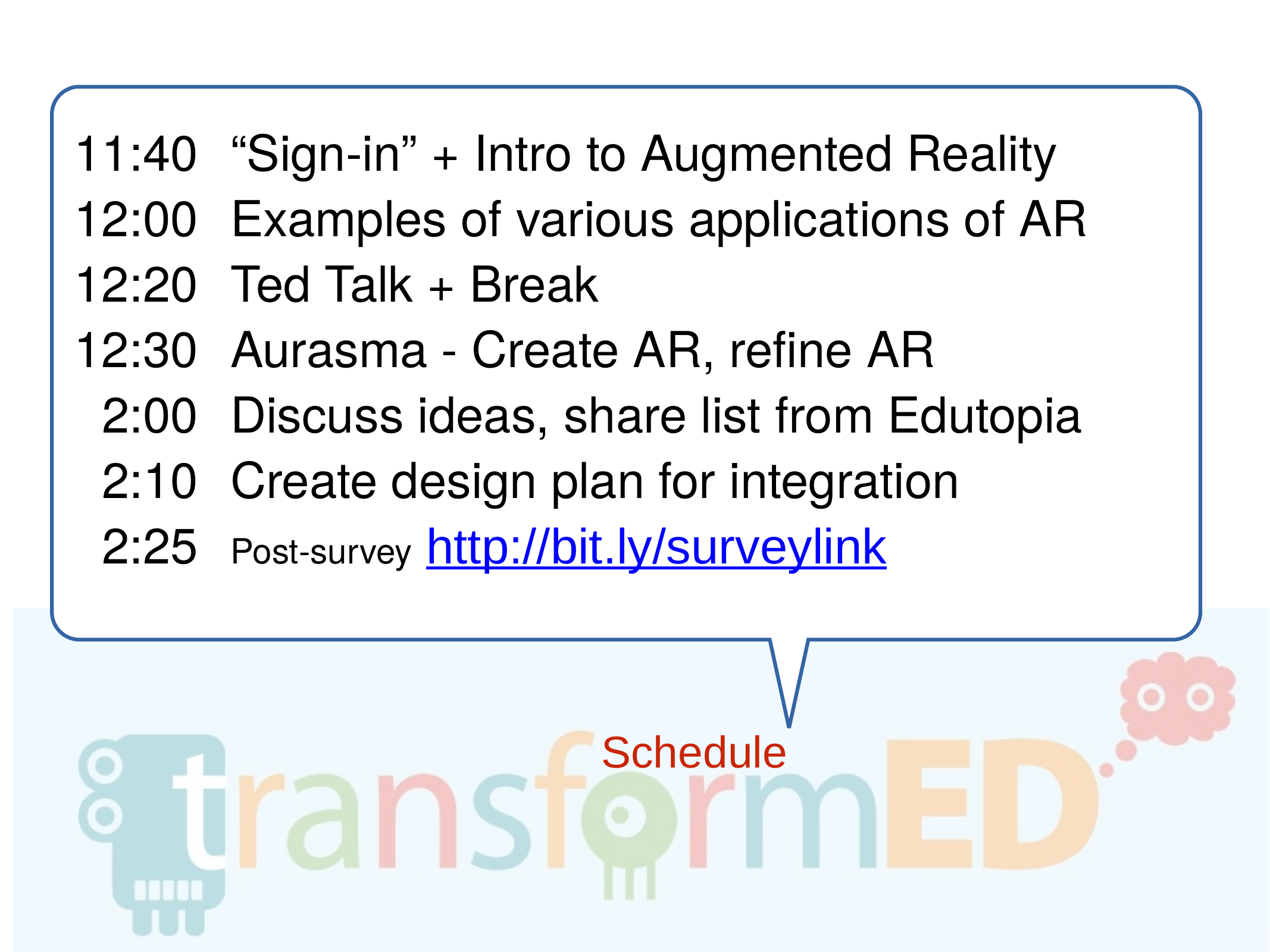

11:40 	“Sign-in” + Intro to Augmented Reality
12:00 	Examples of various applications of AR
12:20 	Ted Talk + Break
12:30 	Aurasma - Create AR, refine AR
  2:00 	Discuss ideas, share list from Edutopia
  2:10 	Create design plan for integration
  2:25 	Post-survey http://bit.ly/surveylink

Schedule